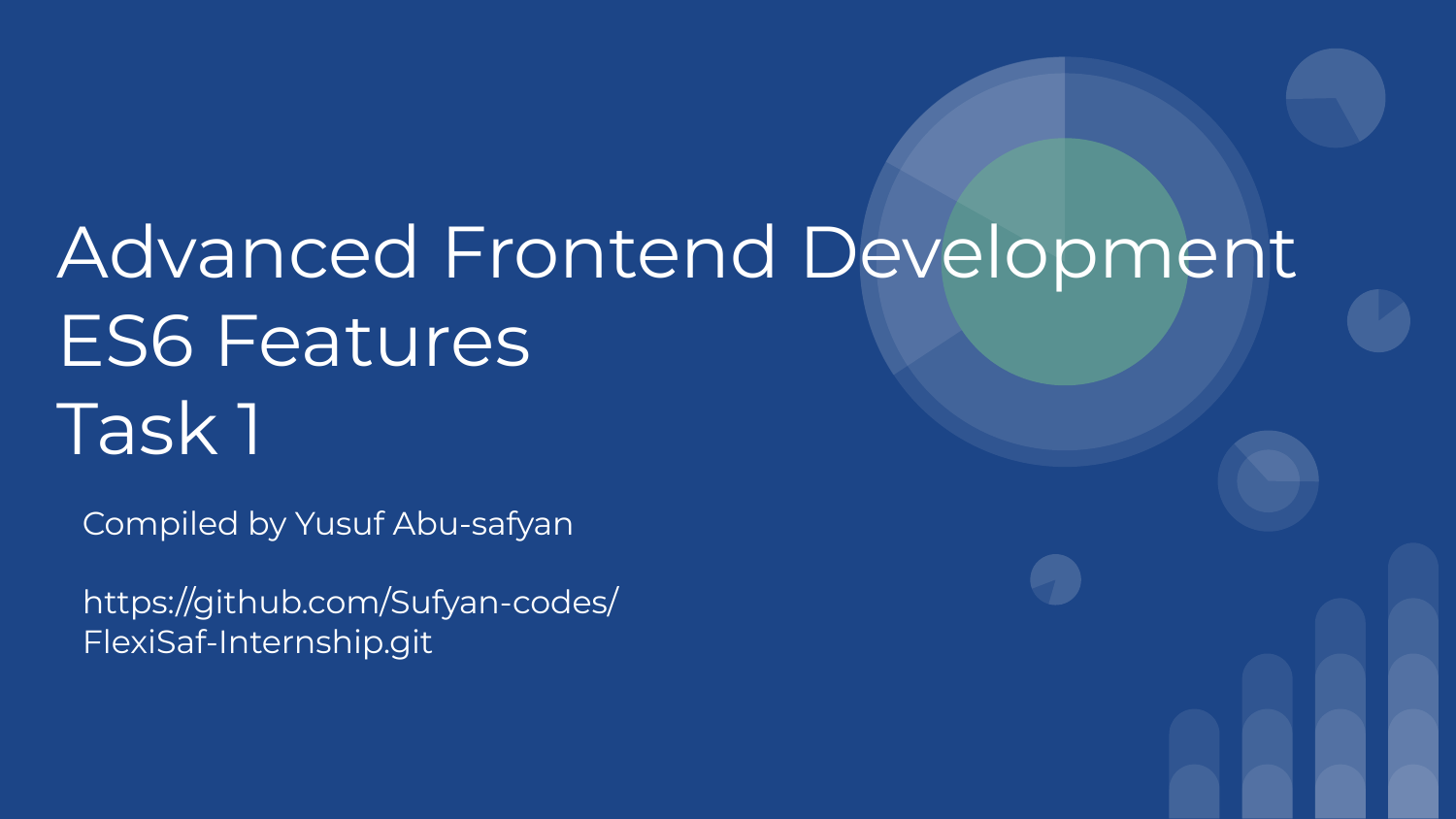

# Advanced Frontend Development
ES6 Features
Task 1
Compiled by Yusuf Abu-safyan

https://github.com/Sufyan-codes/FlexiSaf-Internship.git